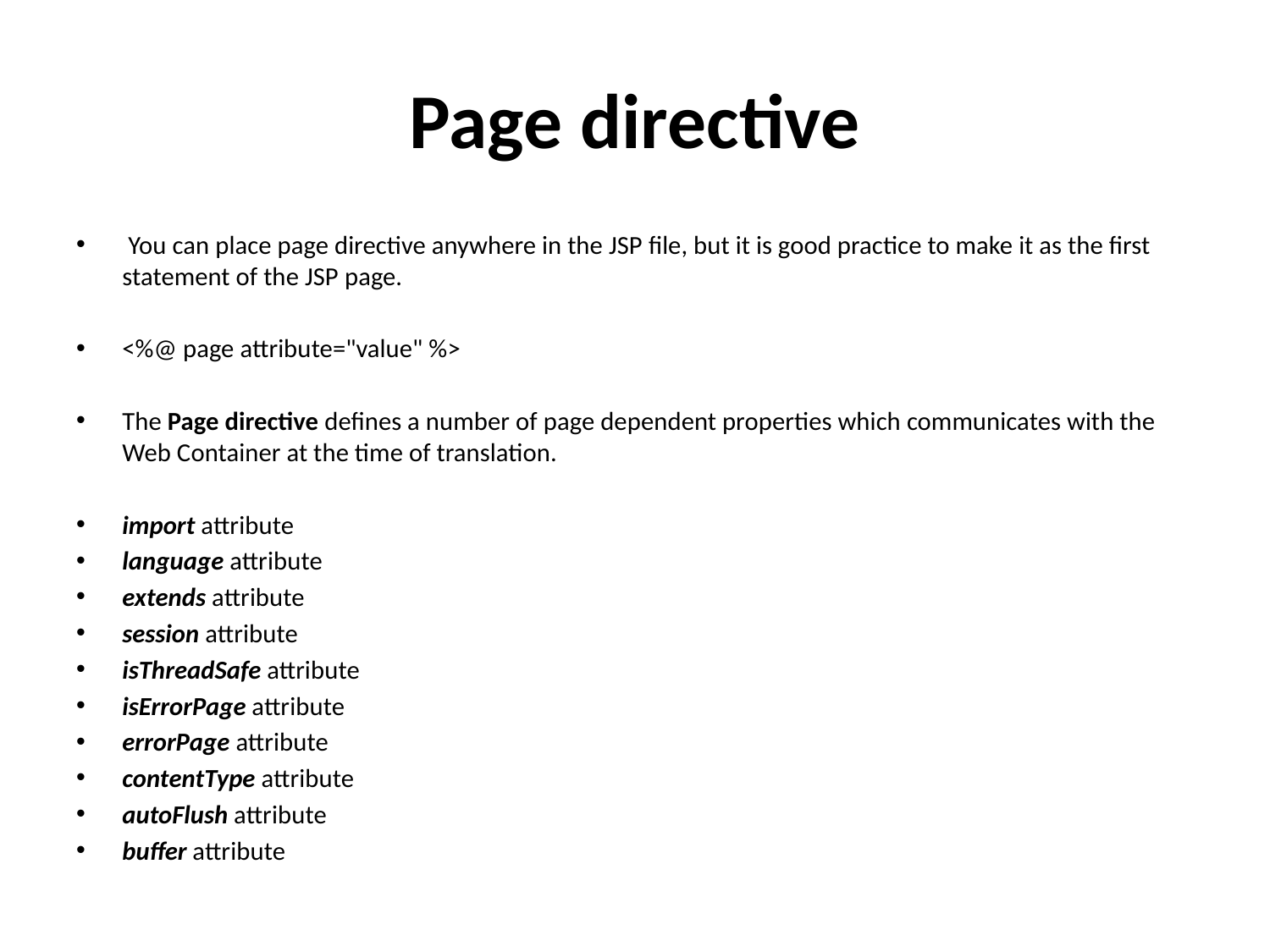

# Page directive
 You can place page directive anywhere in the JSP file, but it is good practice to make it as the first statement of the JSP page.

<%@ page attribute="value" %>

The Page directive defines a number of page dependent properties which communicates with the Web Container at the time of translation.

import attribute
language attribute
extends attribute
session attribute
isThreadSafe attribute
isErrorPage attribute
errorPage attribute
contentType attribute
autoFlush attribute
buffer attribute